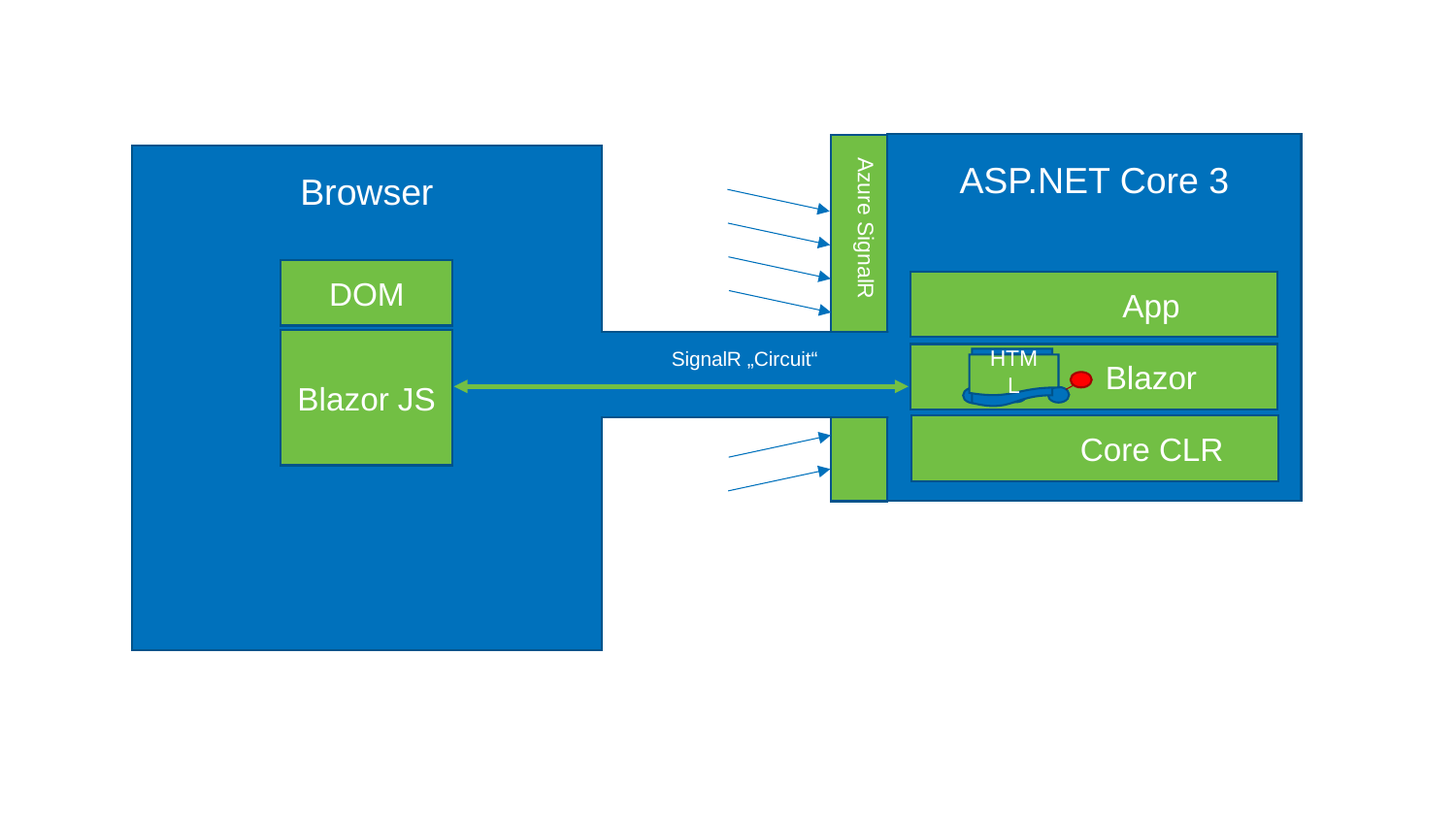

ASP.NET Core 3
Azure SignalR
Browser
DOM
App

SignalR „Circuit“
Blazor JS
Blazor
Render Batch

HTML

Core CLR